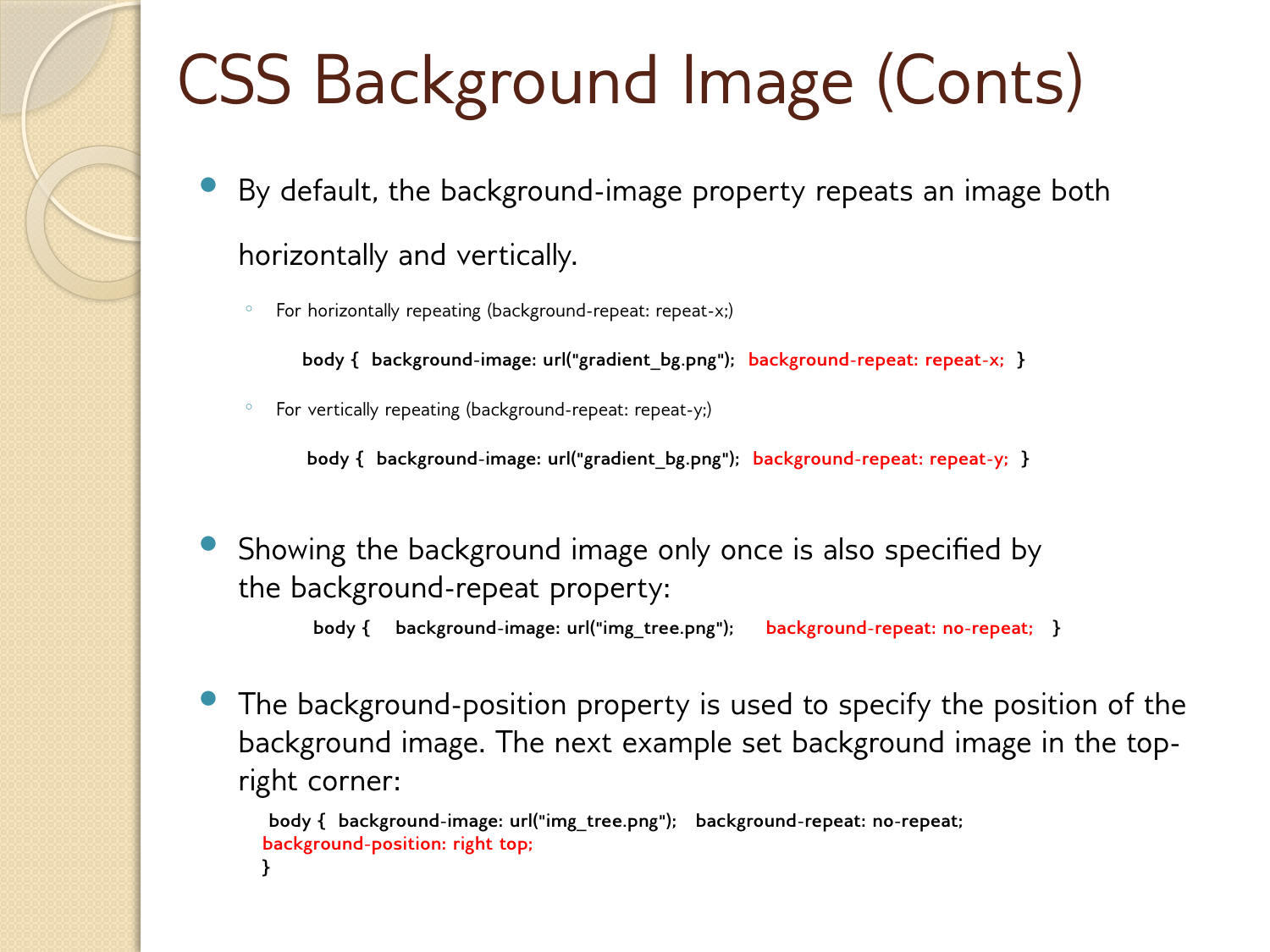

# CSS Background Image (Conts)
By default, the background-image property repeats an image both horizontally and vertically.
For horizontally repeating (background-repeat: repeat-x;)
           body {  background-image: url("gradient_bg.png");  background-repeat: repeat-x;  }
For vertically repeating (background-repeat: repeat-y;)
           body {  background-image: url("gradient_bg.png");  background-repeat: repeat-y;  }

Showing the background image only once is also specified by the background-repeat property:
                  body {    background-image: url("img_tree.png");     background-repeat: no-repeat;   }

The background-position property is used to specify the position of the background image. The next example set background image in the top-right corner:
           body {  background-image: url("img_tree.png");   background-repeat: no-repeat;
          background-position: right top;
          }